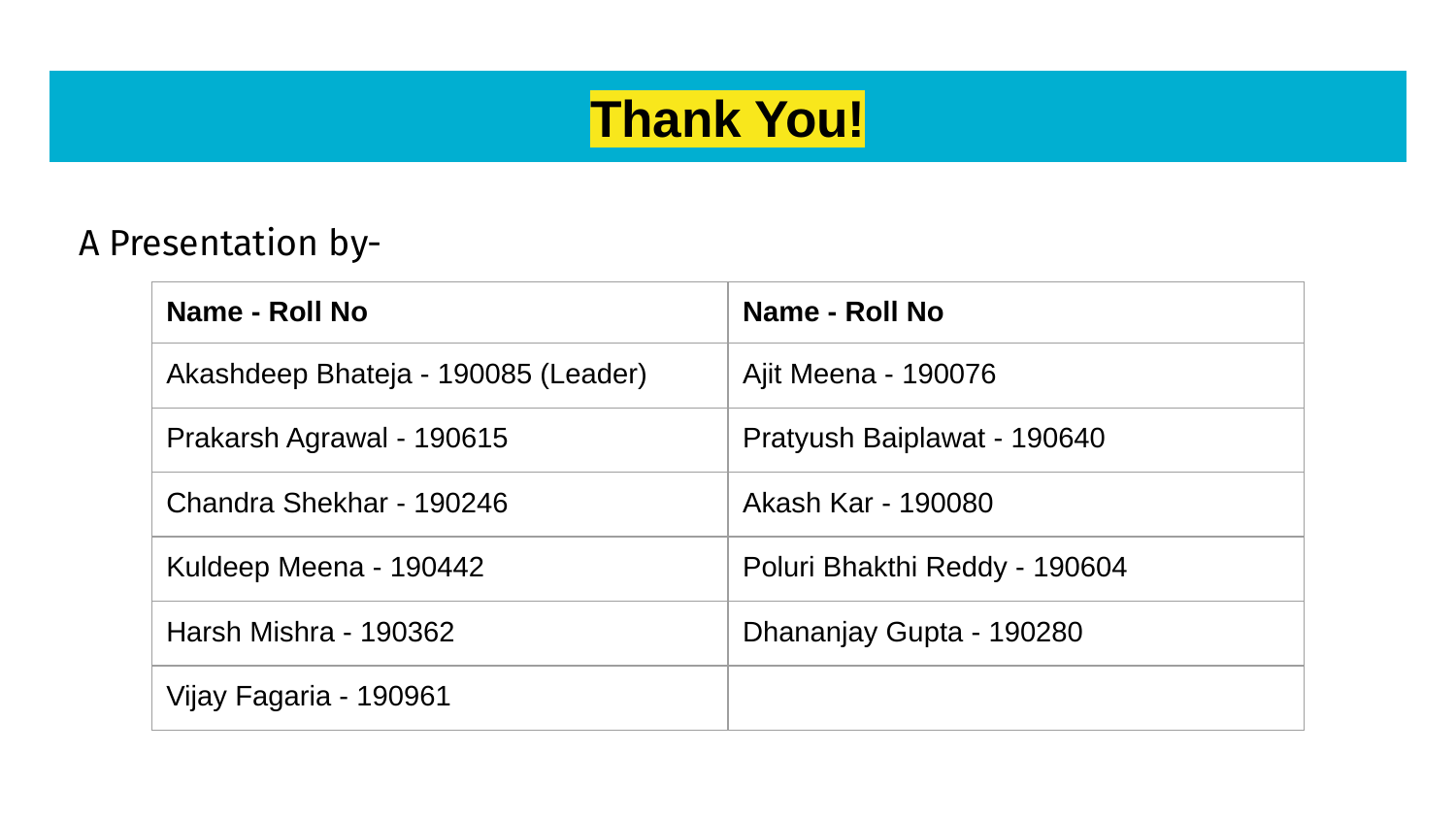

# Thank You!
A Presentation by-
| Name - Roll No | Name - Roll No |
| --- | --- |
| Akashdeep Bhateja - 190085 (Leader) | Ajit Meena - 190076 |
| Prakarsh Agrawal - 190615 | Pratyush Baiplawat - 190640 |
| Chandra Shekhar - 190246 | Akash Kar - 190080 |
| Kuldeep Meena - 190442 | Poluri Bhakthi Reddy - 190604 |
| Harsh Mishra - 190362 | Dhananjay Gupta - 190280 |
| Vijay Fagaria - 190961 |  |